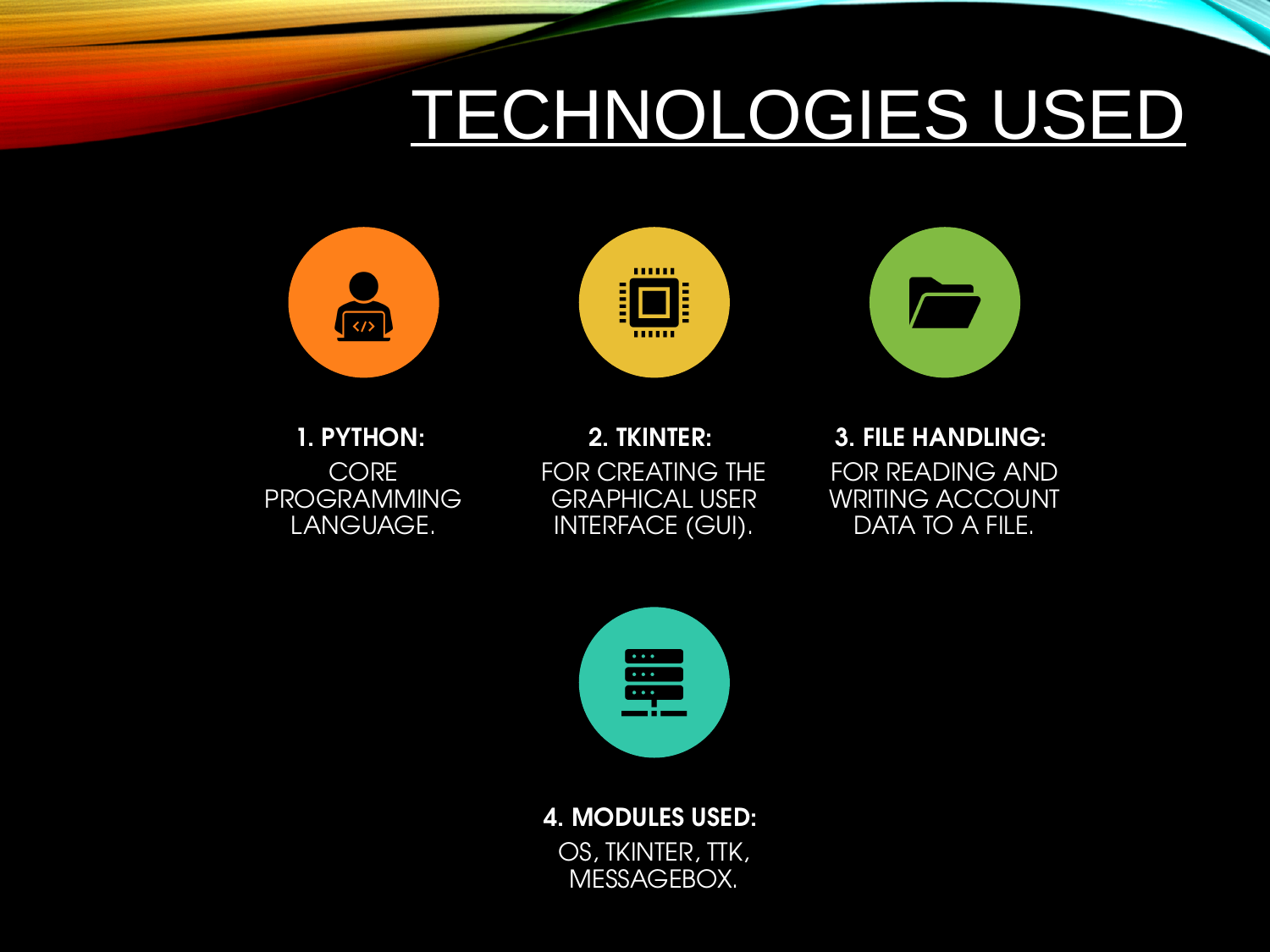

# Technologies Used
1. Python:
Core programming language.
2. Tkinter:
For creating the graphical user interface (GUI).
3. File Handling:
For reading and writing account data to a file.
4. Modules Used:
os, tkinter, ttk, messagebox.